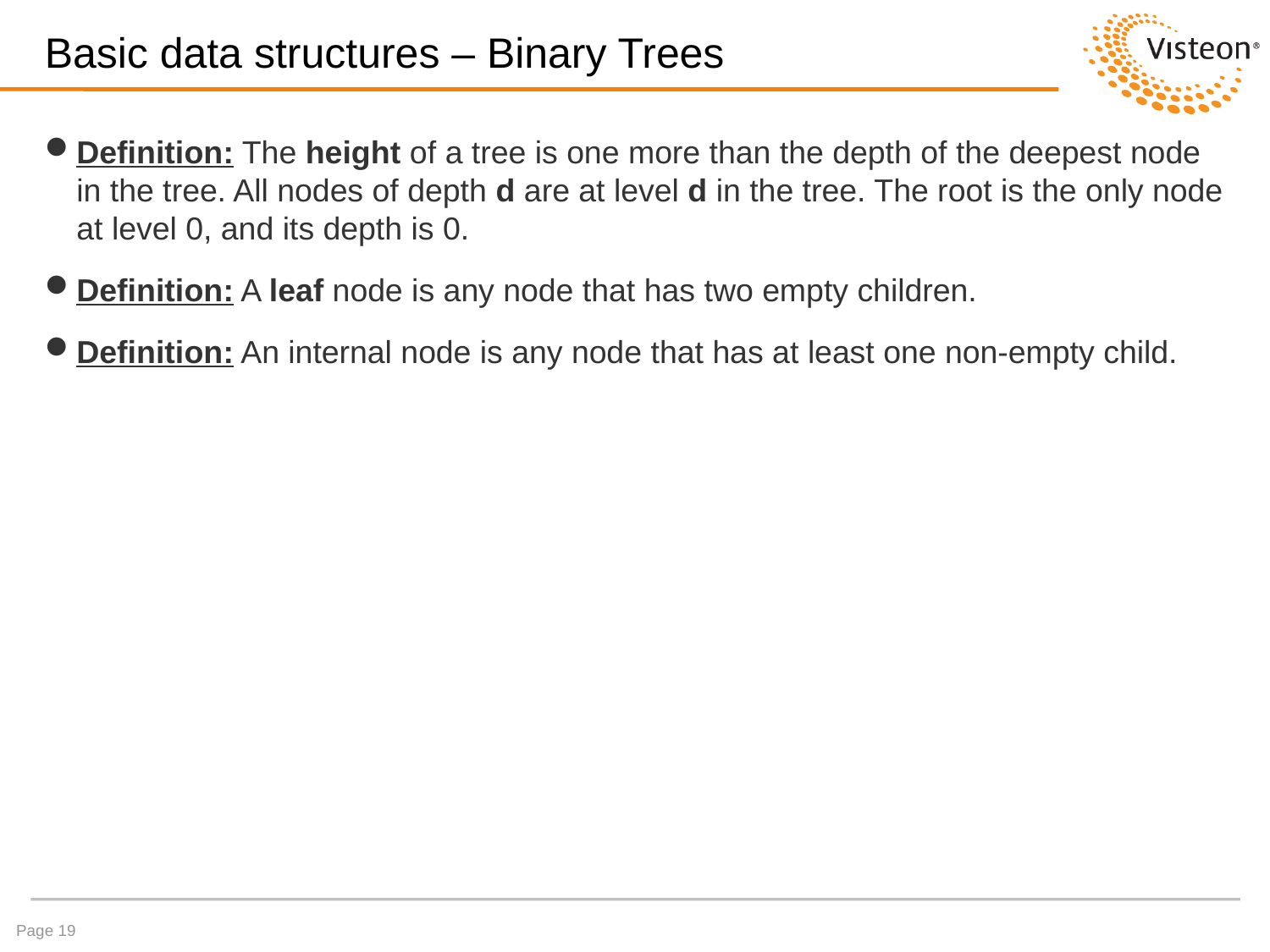

# Basic data structures – Binary Trees
Definition: The height of a tree is one more than the depth of the deepest node in the tree. All nodes of depth d are at level d in the tree. The root is the only node at level 0, and its depth is 0.
Definition: A leaf node is any node that has two empty children.
Definition: An internal node is any node that has at least one non-empty child.

Page 19